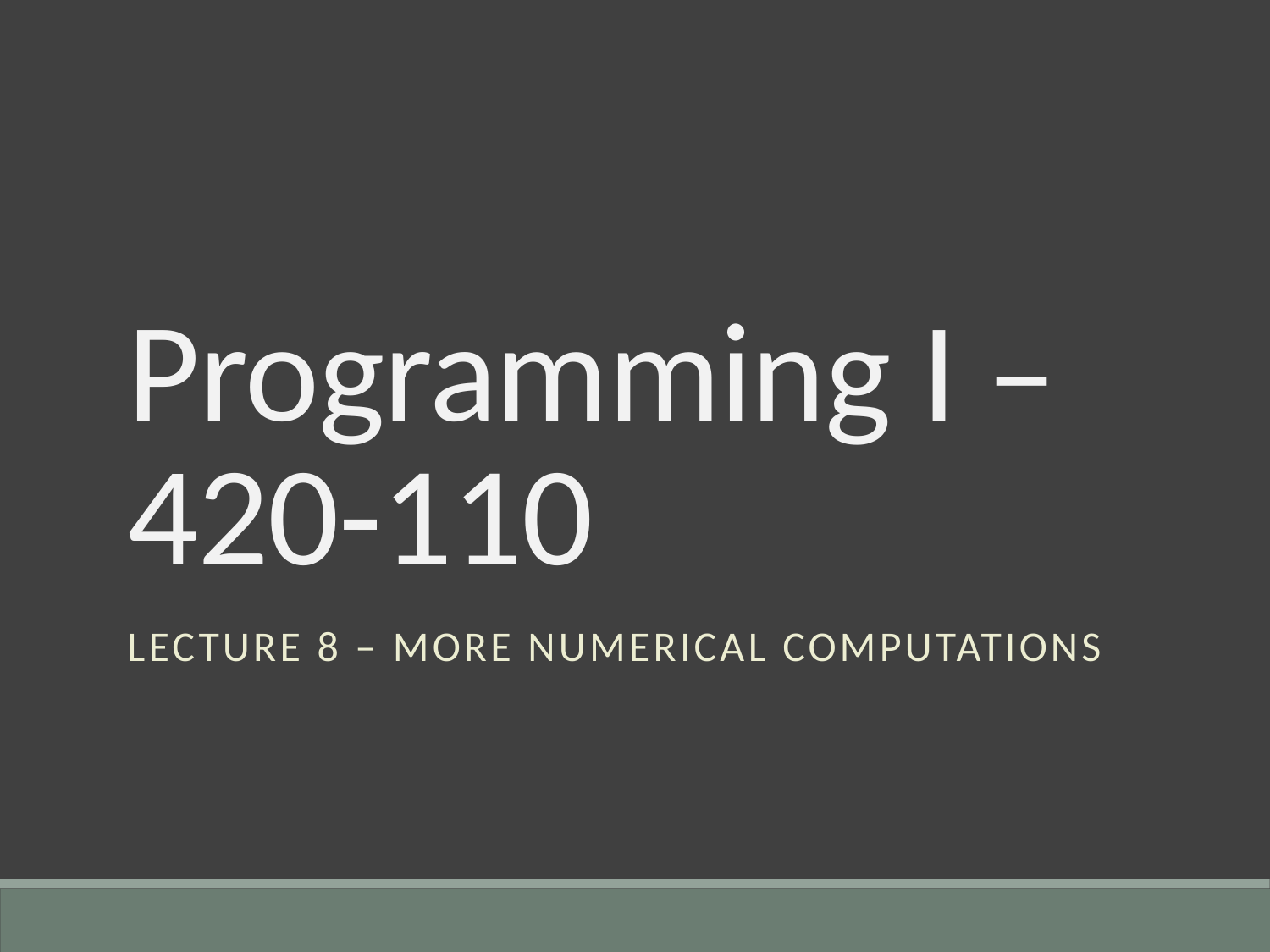

# Programming I – 420-110
Lecture 8 – more numerical computations